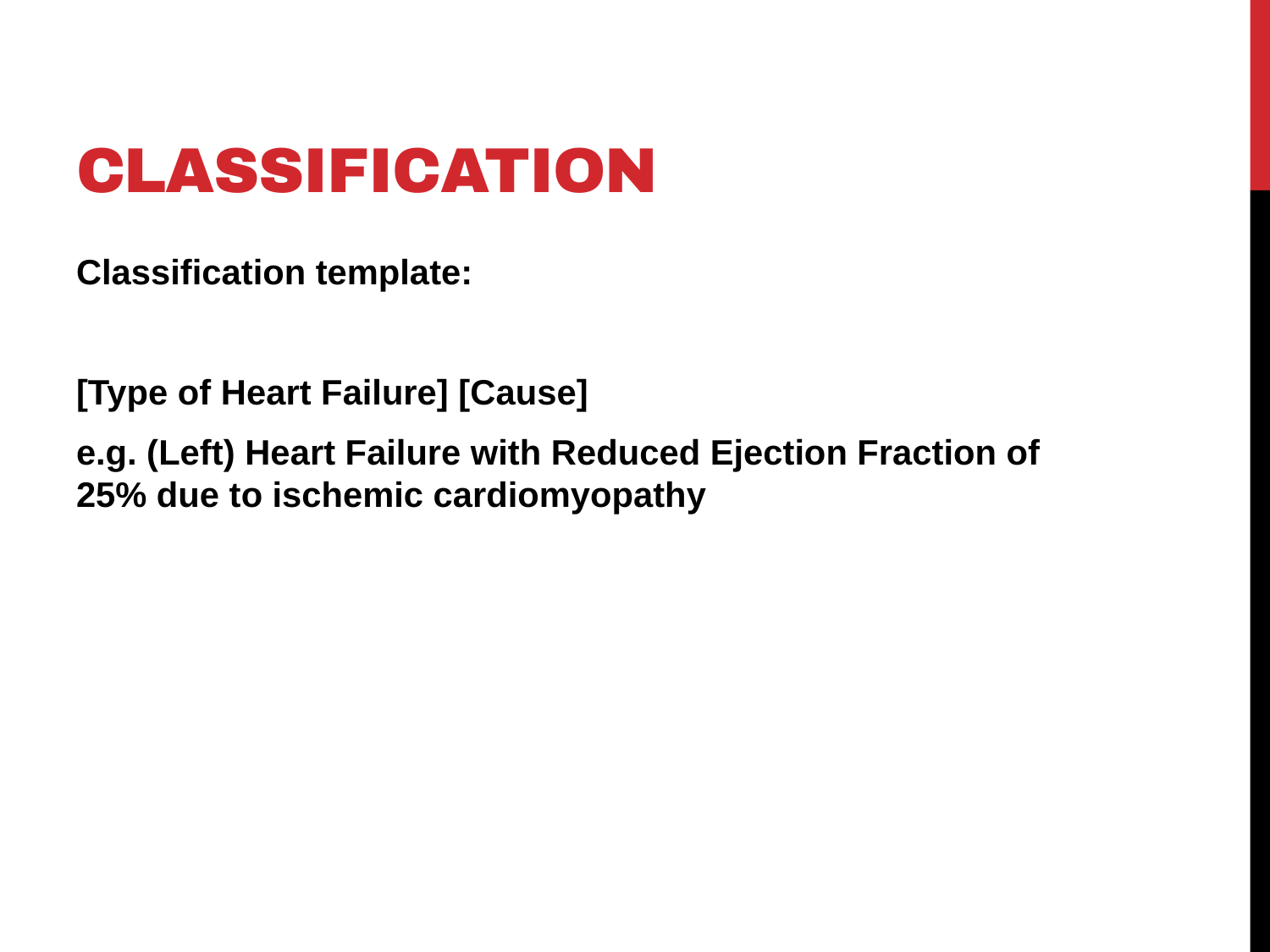

# Classification
Classification template:

[Type of Heart Failure] [Cause]
e.g. (Left) Heart Failure with Reduced Ejection Fraction of 25% due to ischemic cardiomyopathy